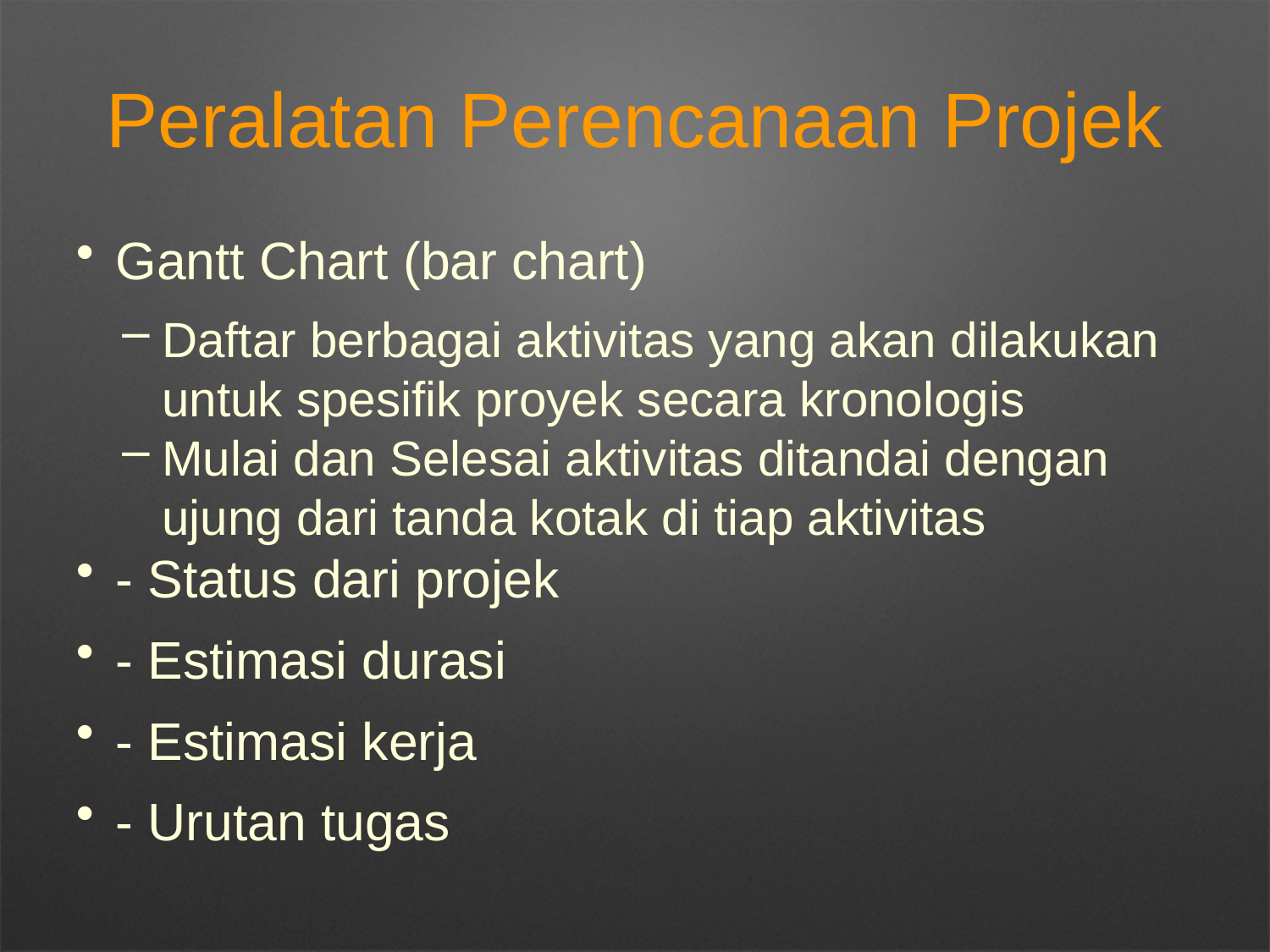

# Peralatan Perencanaan Projek
Gantt Chart (bar chart)
Daftar berbagai aktivitas yang akan dilakukan untuk spesifik proyek secara kronologis
Mulai dan Selesai aktivitas ditandai dengan ujung dari tanda kotak di tiap aktivitas
- Status dari projek
- Estimasi durasi
- Estimasi kerja
- Urutan tugas